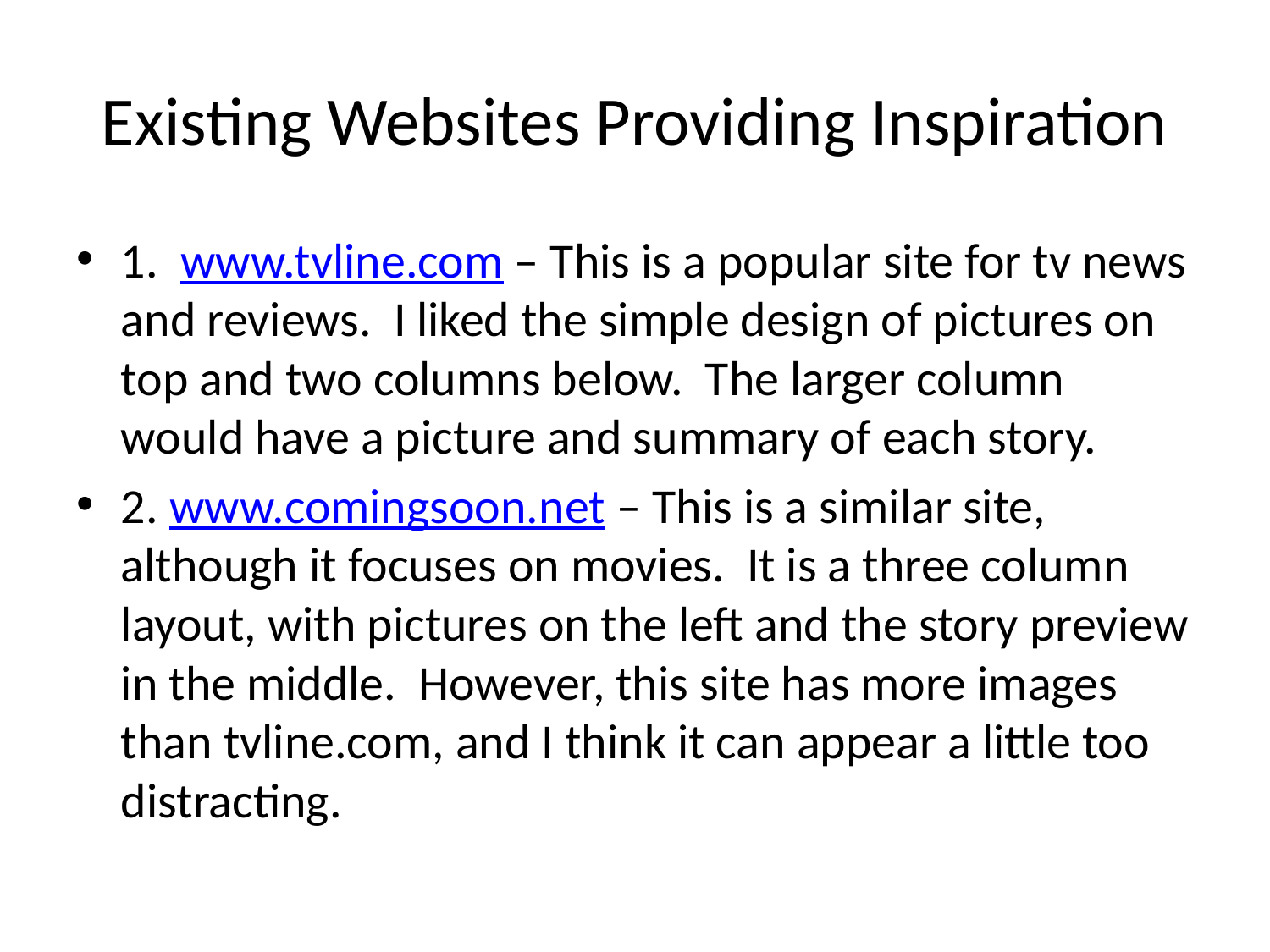

# Existing Websites Providing Inspiration
1.  www.tvline.com – This is a popular site for tv news and reviews.  I liked the simple design of pictures on top and two columns below.  The larger column would have a picture and summary of each story.
2. www.comingsoon.net – This is a similar site, although it focuses on movies.  It is a three column layout, with pictures on the left and the story preview in the middle.  However, this site has more images than tvline.com, and I think it can appear a little too distracting.